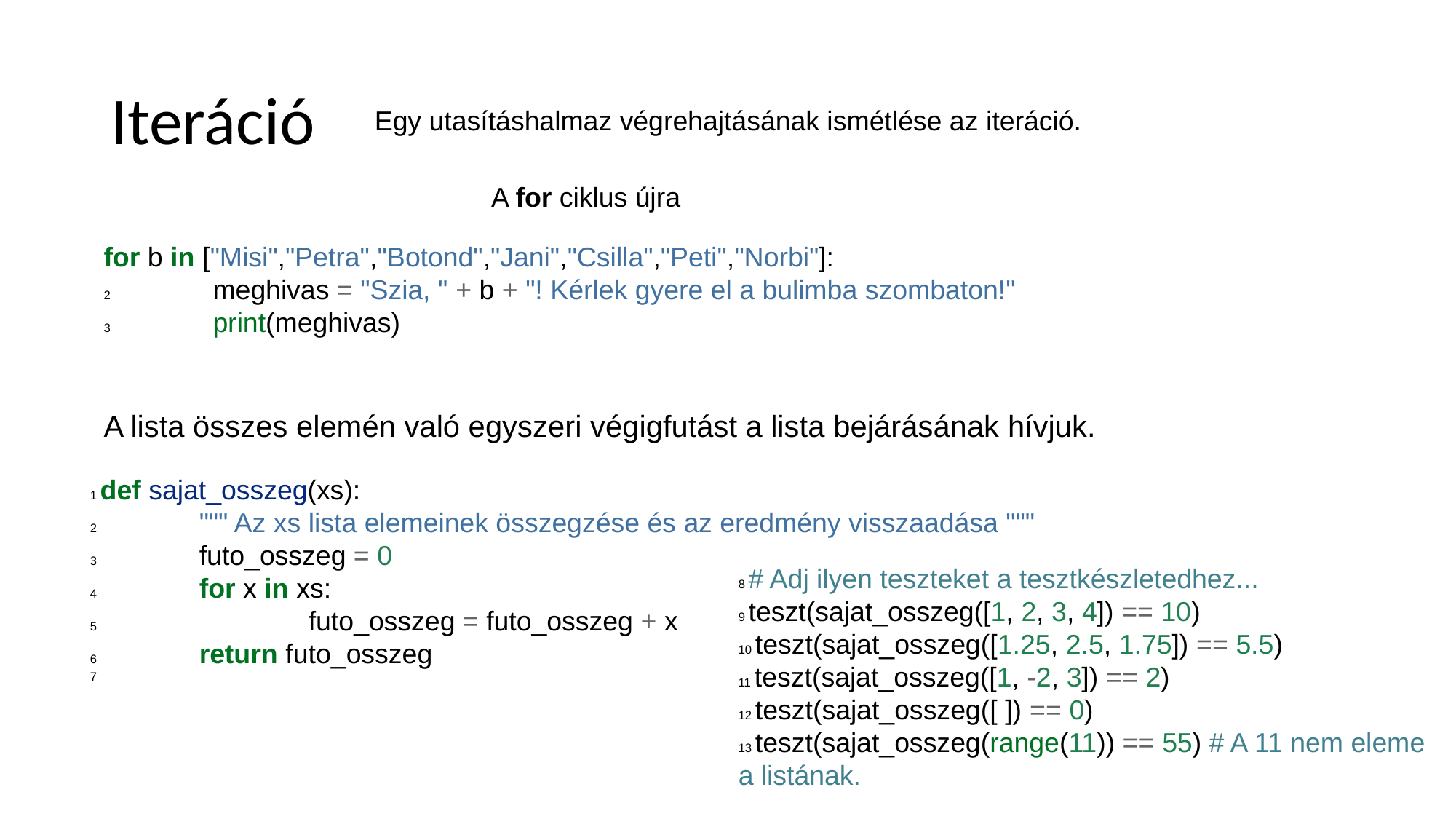

# Iteráció
Egy utasításhalmaz végrehajtásának ismétlése az iteráció.
A for ciklus újra
for b in ["Misi","Petra","Botond","Jani","Csilla","Peti","Norbi"]:
2 	meghivas = "Szia, " + b + "! Kérlek gyere el a bulimba szombaton!"
3 	print(meghivas)

A lista összes elemén való egyszeri végigfutást a lista bejárásának hívjuk.
1 def sajat_osszeg(xs):
2 	""" Az xs lista elemeinek összegzése és az eredmény visszaadása """
3 	futo_osszeg = 0
4 	for x in xs:
5 		futo_osszeg = futo_osszeg + x
6 	return futo_osszeg
7
8 # Adj ilyen teszteket a tesztkészletedhez...
9 teszt(sajat_osszeg([1, 2, 3, 4]) == 10)
10 teszt(sajat_osszeg([1.25, 2.5, 1.75]) == 5.5)
11 teszt(sajat_osszeg([1, -2, 3]) == 2)
12 teszt(sajat_osszeg([ ]) == 0)
13 teszt(sajat_osszeg(range(11)) == 55) # A 11 nem eleme a listának.